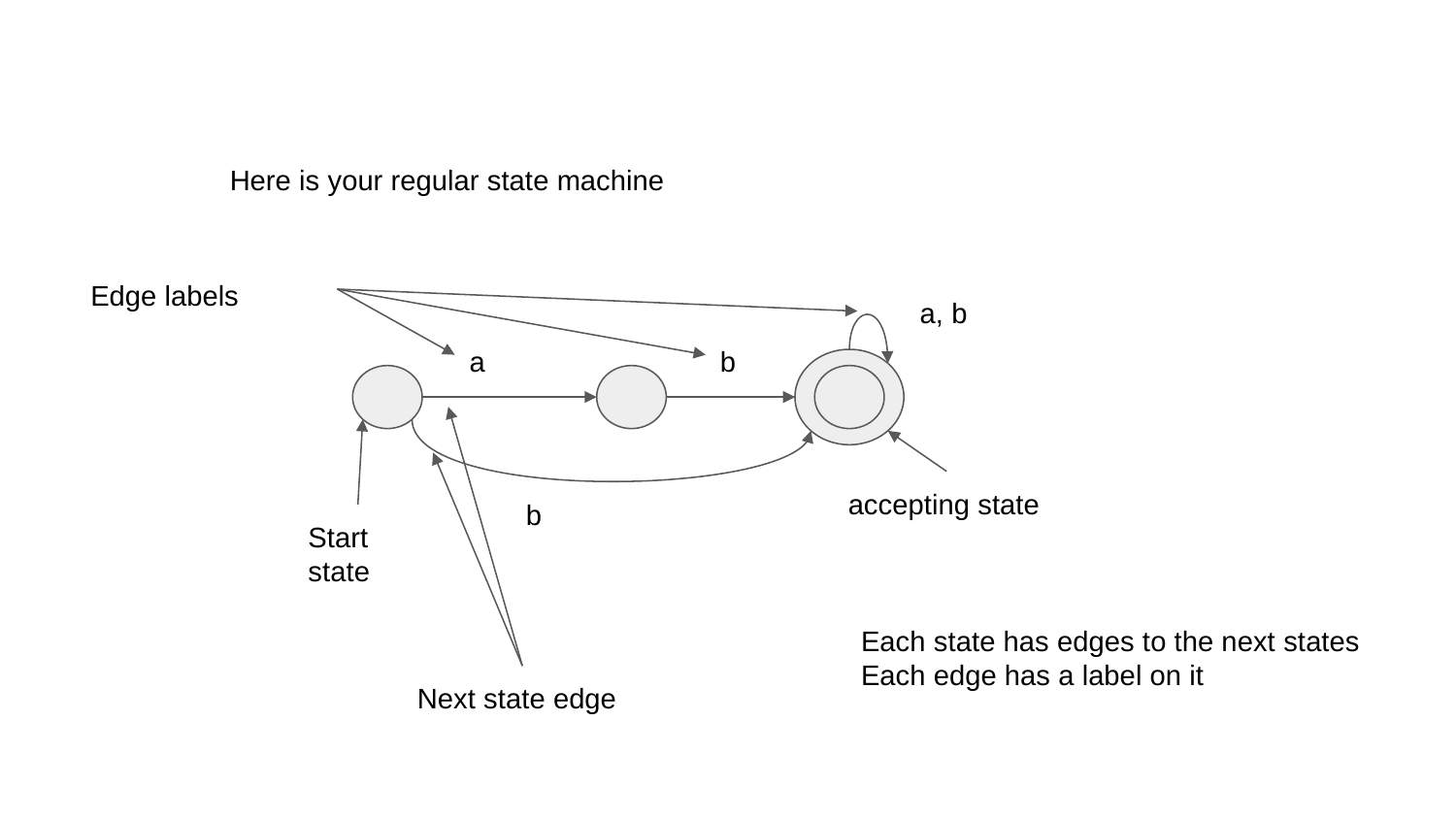

Here is your regular state machine

Edge labels
a, b
a
b

accepting state
b
Start state
Each state has edges to the next states
Each edge has a label on it
Next state edge